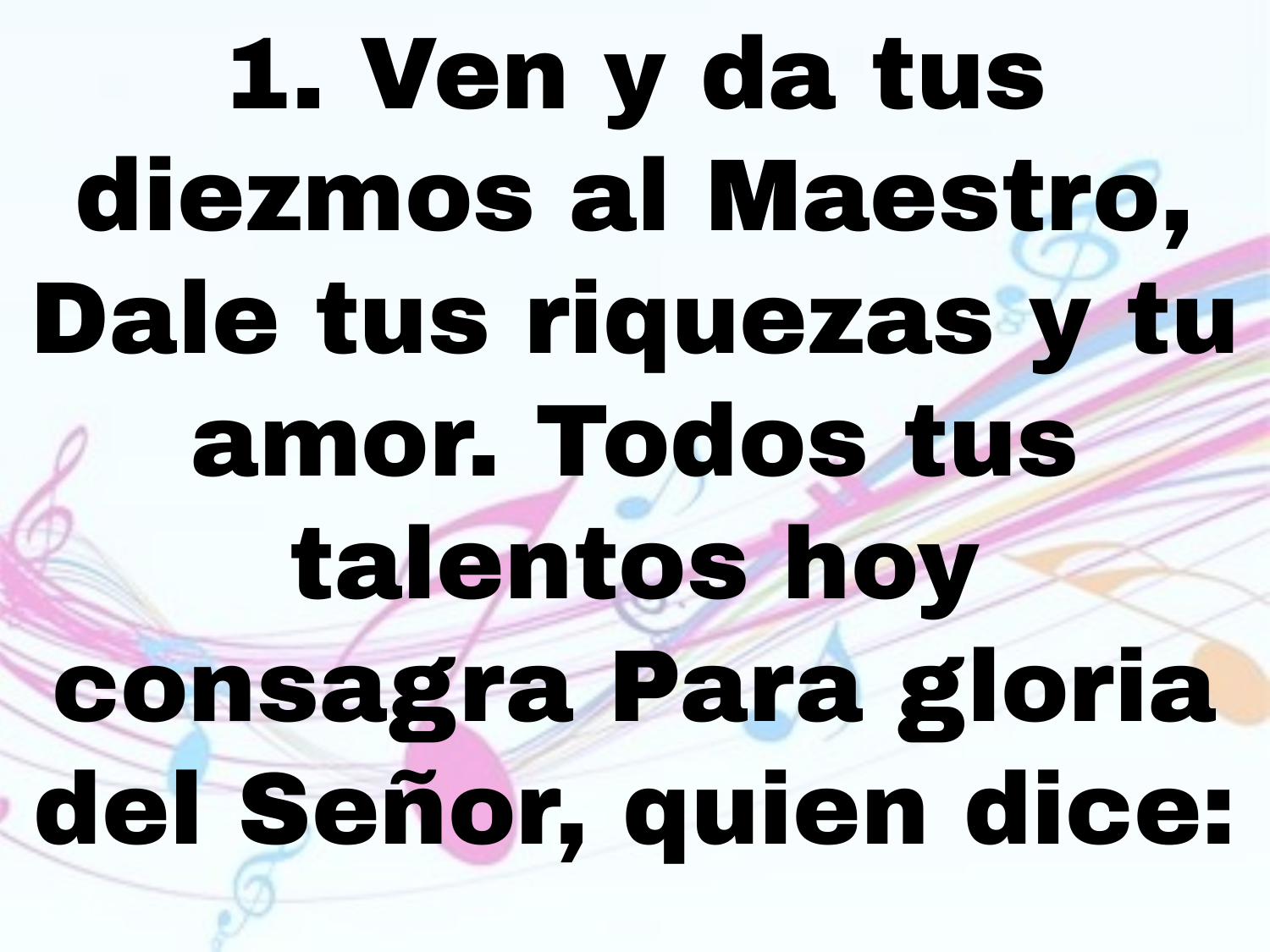

1. Ven y da tus diezmos al Maestro, Dale tus riquezas y tu amor. Todos tus talentos hoy consagra Para gloria del Señor, quien dice: